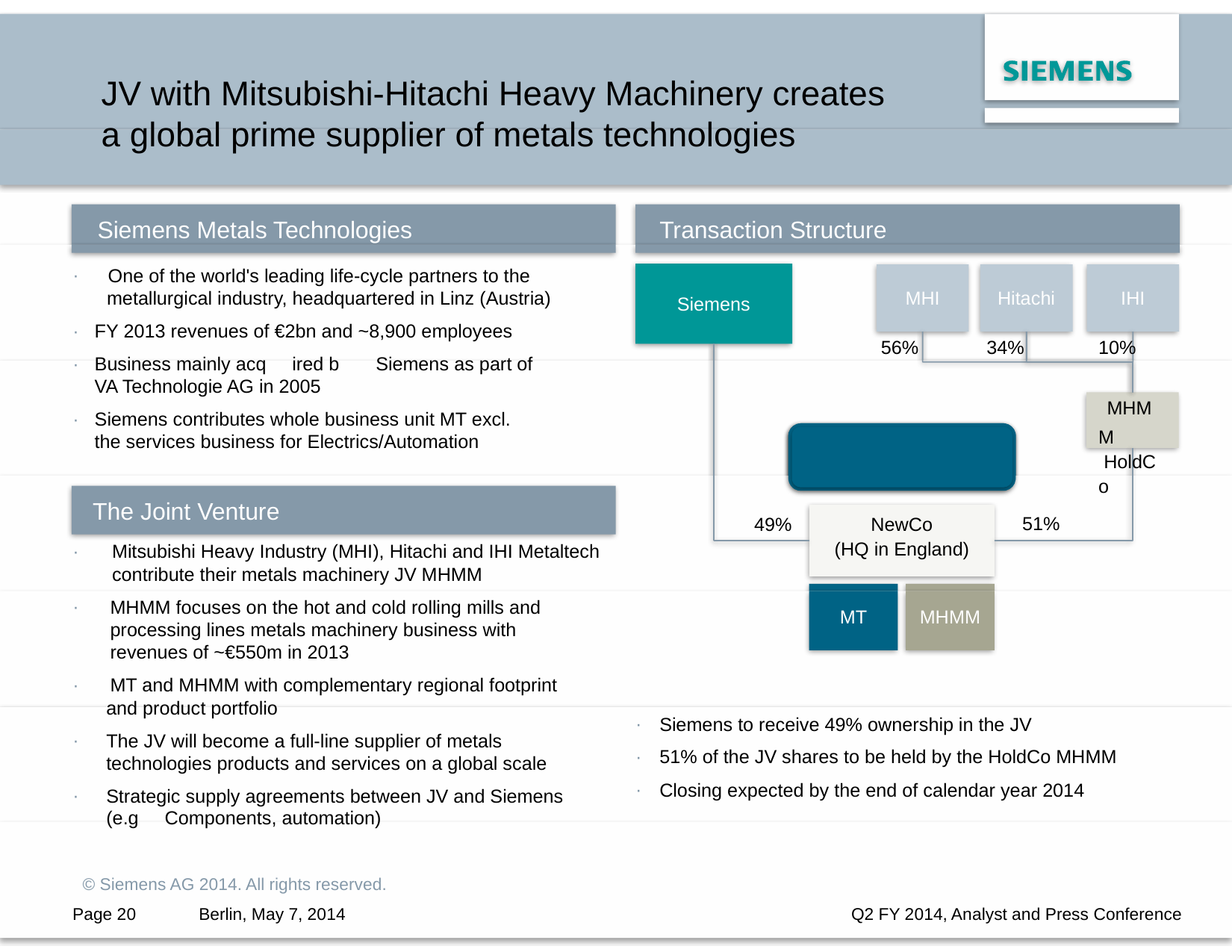

JV with Mitsubishi-Hitachi Heavy Machinery creates
a global prime supplier of metals technologies

Siemens Metals Technologies
Transaction Structure

One of the world's leading life-cycle partners to the
·
MHI
Hitachi
IHI
metallurgical industry, headquartered in Linz (Austria)
Siemens
FY 2013 revenues of €2bn and ~8,900 employees
Business mainly acq     ired b       Siemens as part of
VA Technologie AG in 2005
Siemens contributes whole business unit MT excl.
the services business for Electrics/Automation
·
·

·

56%

Board:
2 Siemens/3 MHMM
34%
10%

MHMM
HoldCo

The Joint Venture

51%
NewCo
49%
(HQ in England)
Mitsubishi Heavy Industry (MHI), Hitachi and IHI Metaltech
contribute their metals machinery JV MHMM
·

MHMM focuses on the hot and cold rolling mills and
processing lines metals machinery business with
revenues of ~€550m in 2013
MT and MHMM with complementary regional footprint
·

·
MT
MHMM
and product portfolio
The JV will become a full-line supplier of metals
technologies products and services on a global scale
Strategic supply agreements between JV and Siemens
(e.g     Components, automation)

Siemens to receive 49% ownership in the JV
51% of the JV shares to be held by the HoldCo MHMM
Closing expected by the end of calendar year 2014
·
·
·
·

·

© Siemens AG 2014. All rights reserved.
Page 20
Berlin, May 7, 2014
Q2 FY 2014, Analyst and Press Conference